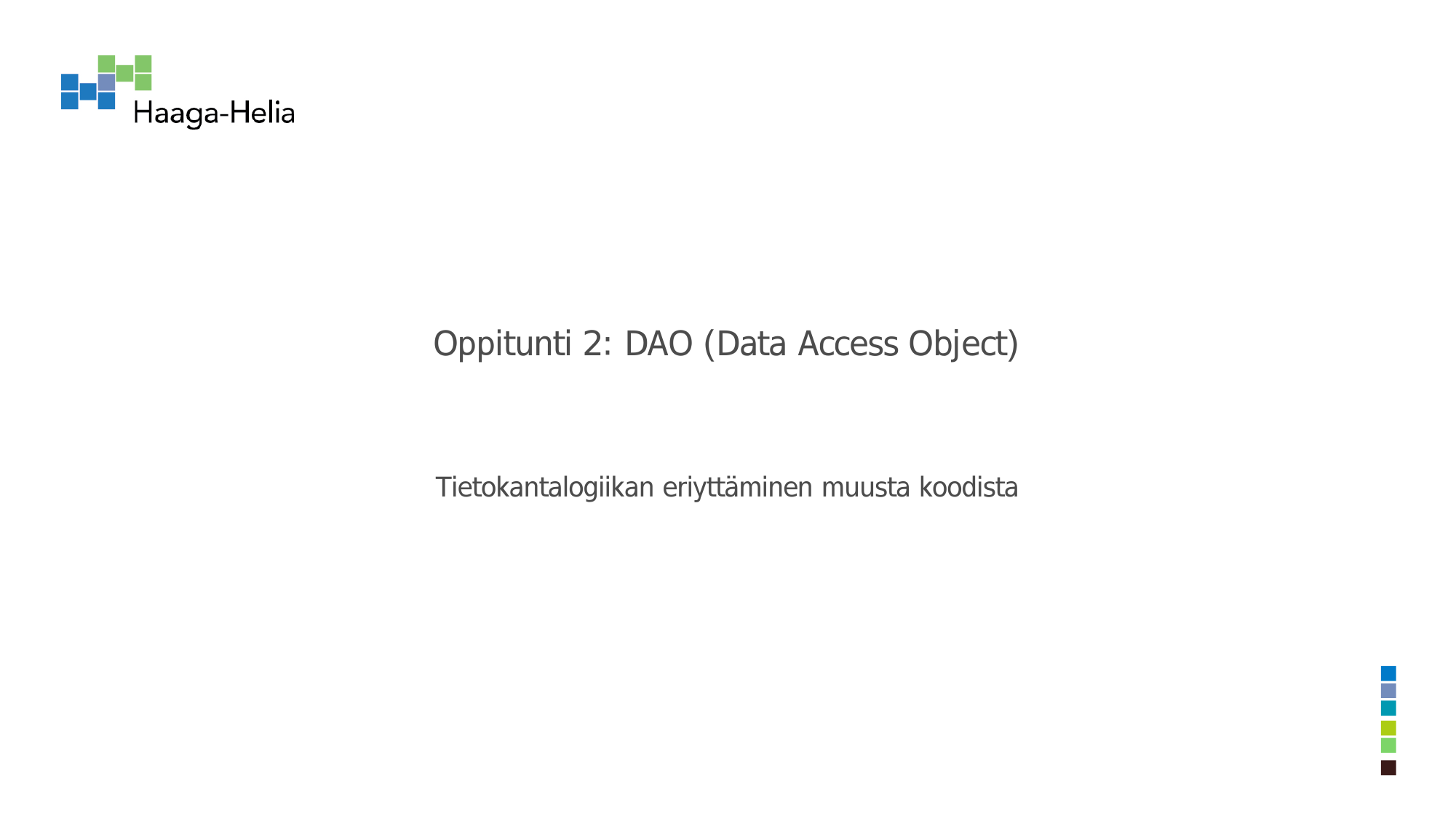

# Oppitunti 2: DAO (Data Access Object)
Tietokantalogiikan eriyttäminen muusta koodista